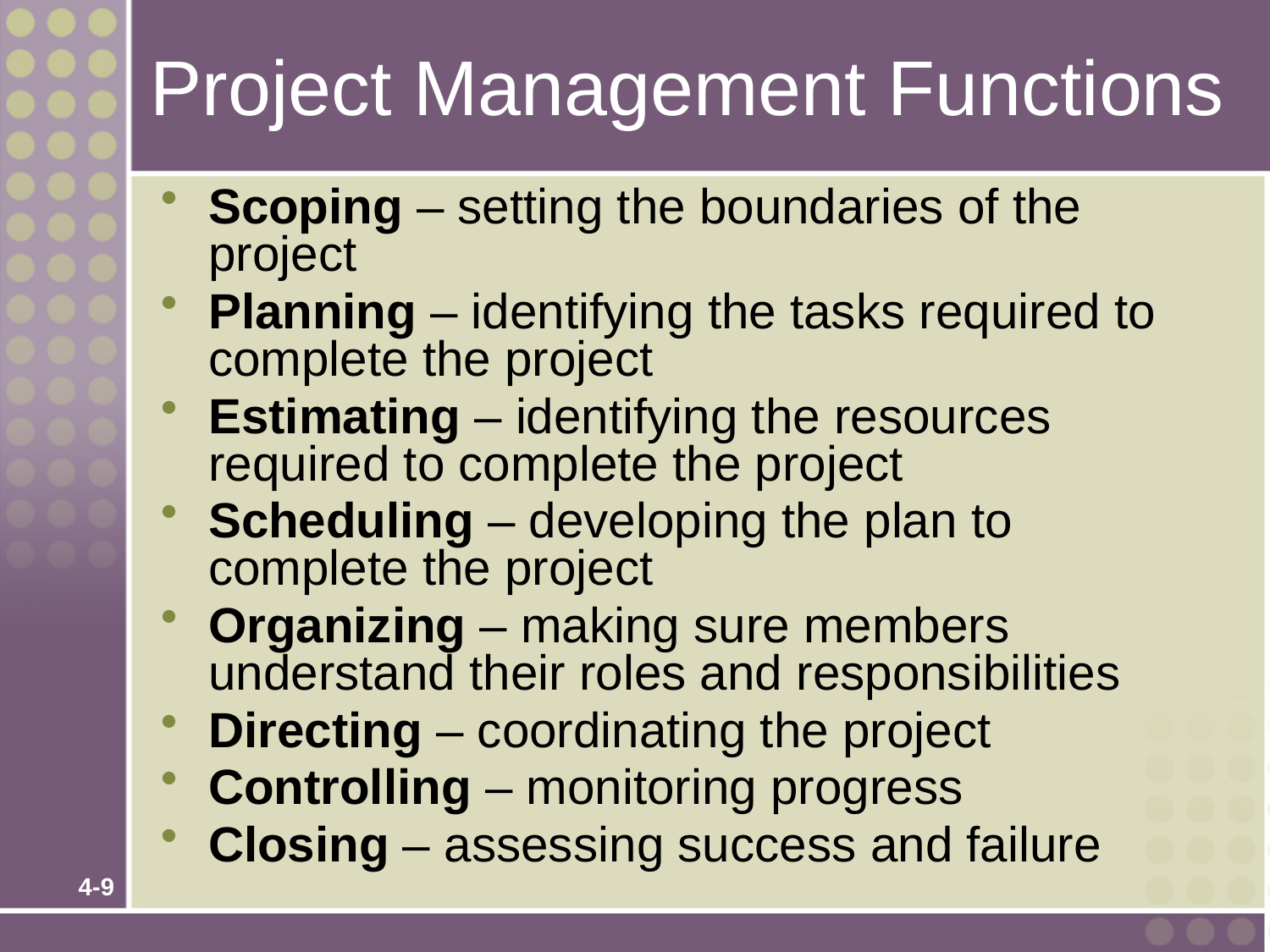

# Project Management Functions
Scoping – setting the boundaries of the project
Planning – identifying the tasks required to complete the project
Estimating – identifying the resources required to complete the project
Scheduling – developing the plan to complete the project
Organizing – making sure members understand their roles and responsibilities
Directing – coordinating the project
Controlling – monitoring progress
Closing – assessing success and failure
4-9